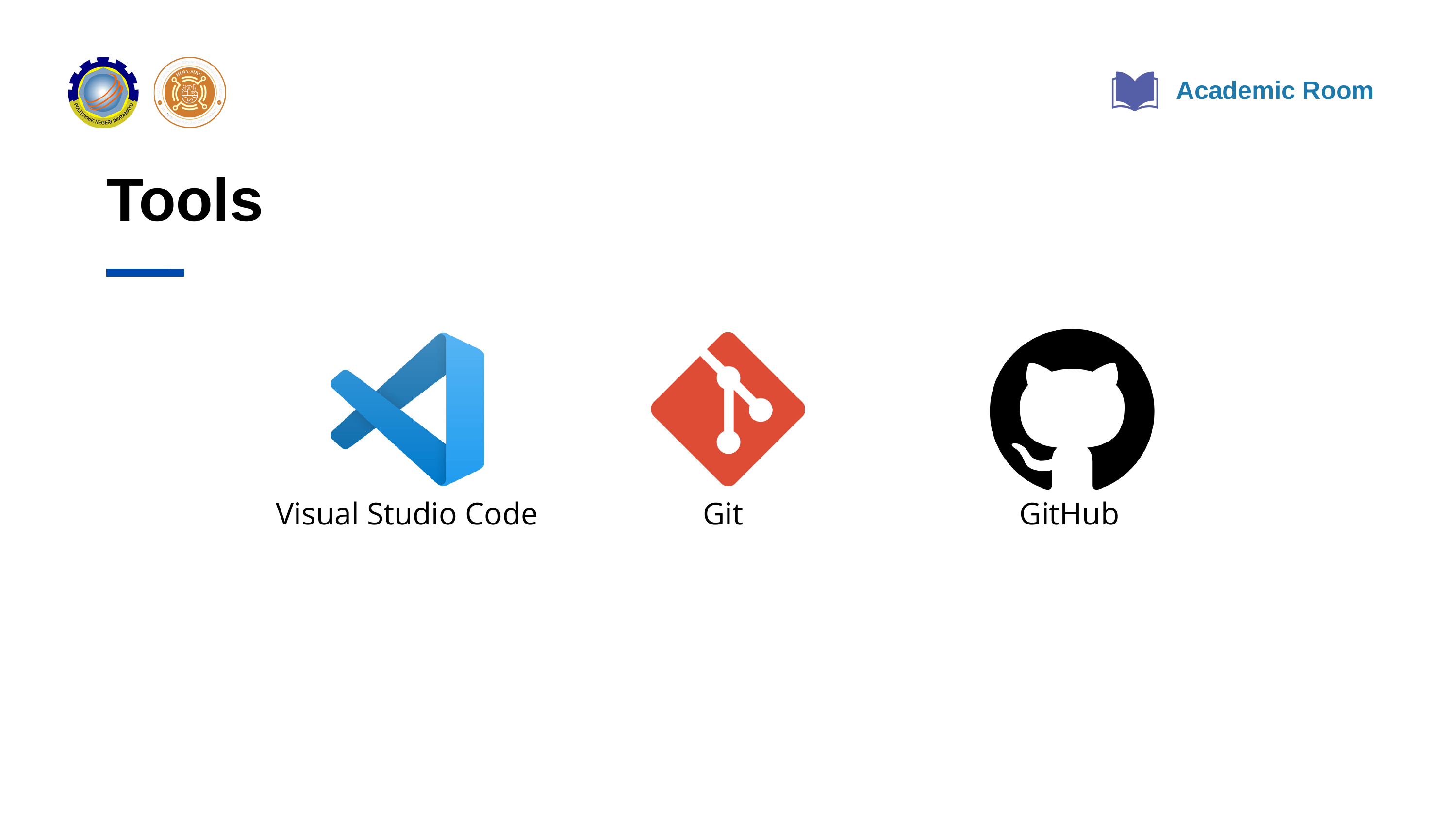

Academic Room
Tools

Visual Studio Code
Git
GitHub